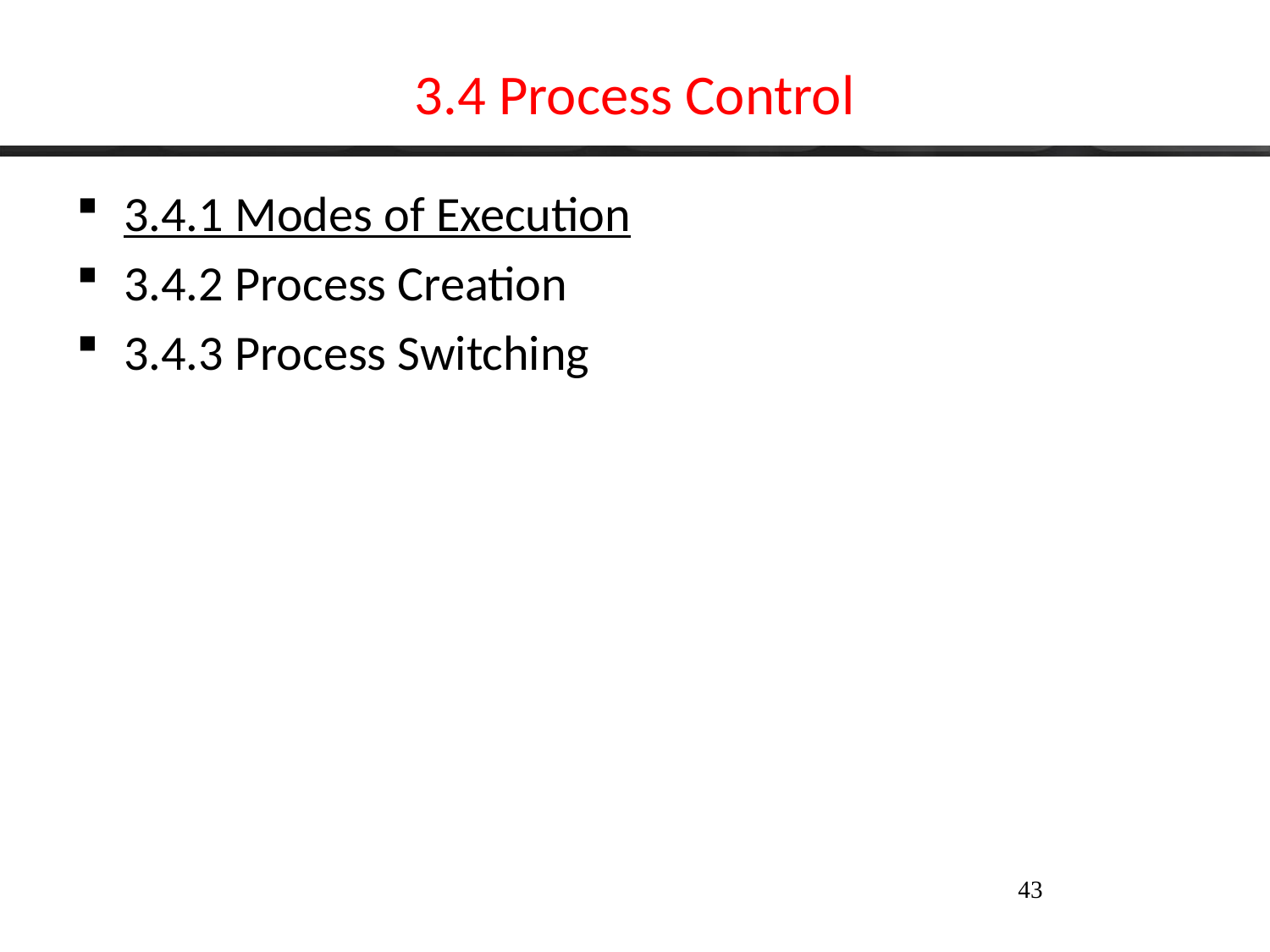

# 3.4 Process Control
3.4.1 Modes of Execution
3.4.2 Process Creation
3.4.3 Process Switching

43